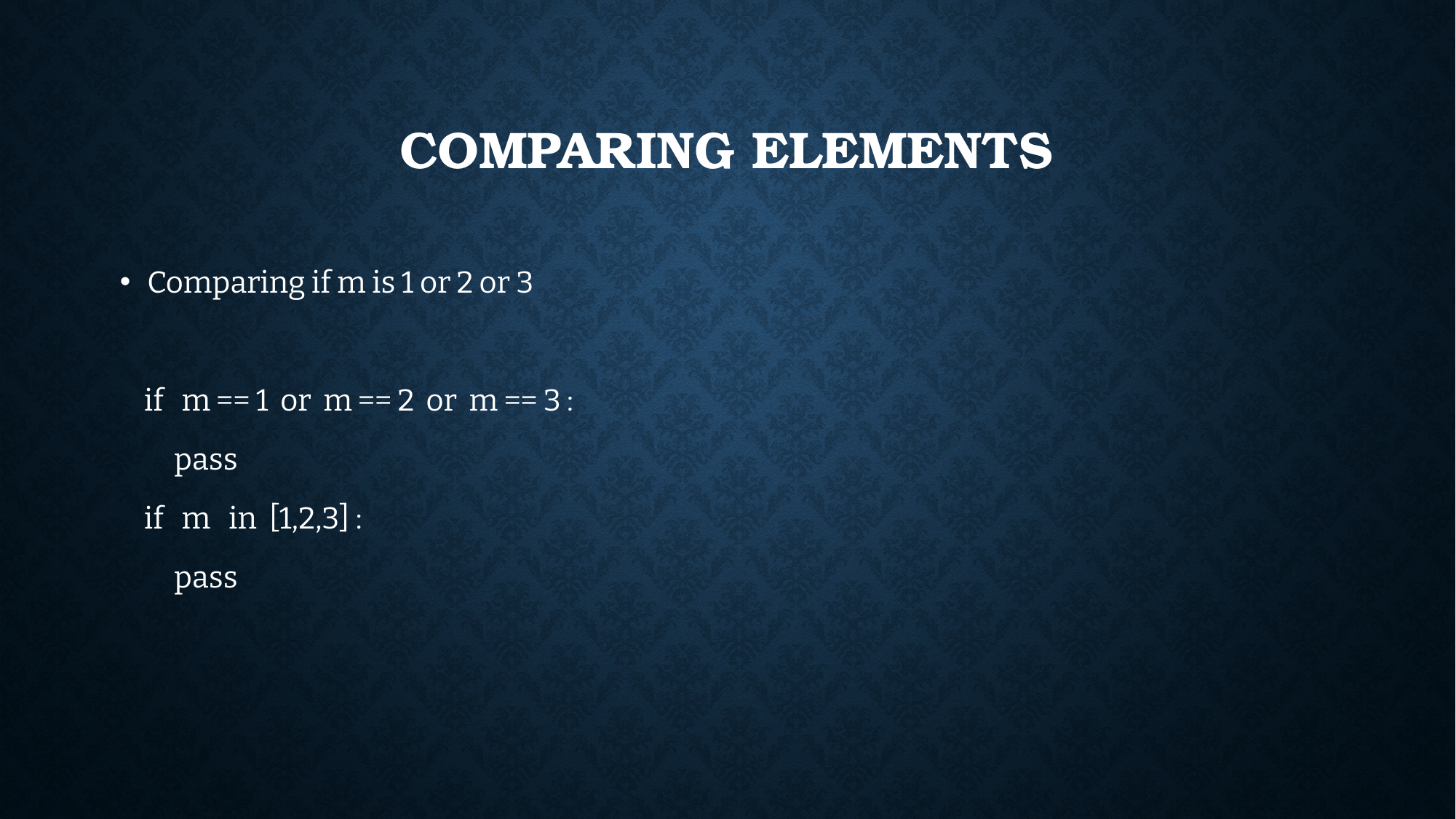

# Comparing Elements
Comparing if m is 1 or 2 or 3

    if   m == 1  or  m == 2  or  m == 3 :
         pass
    if   m   in  [1,2,3] :
         pass